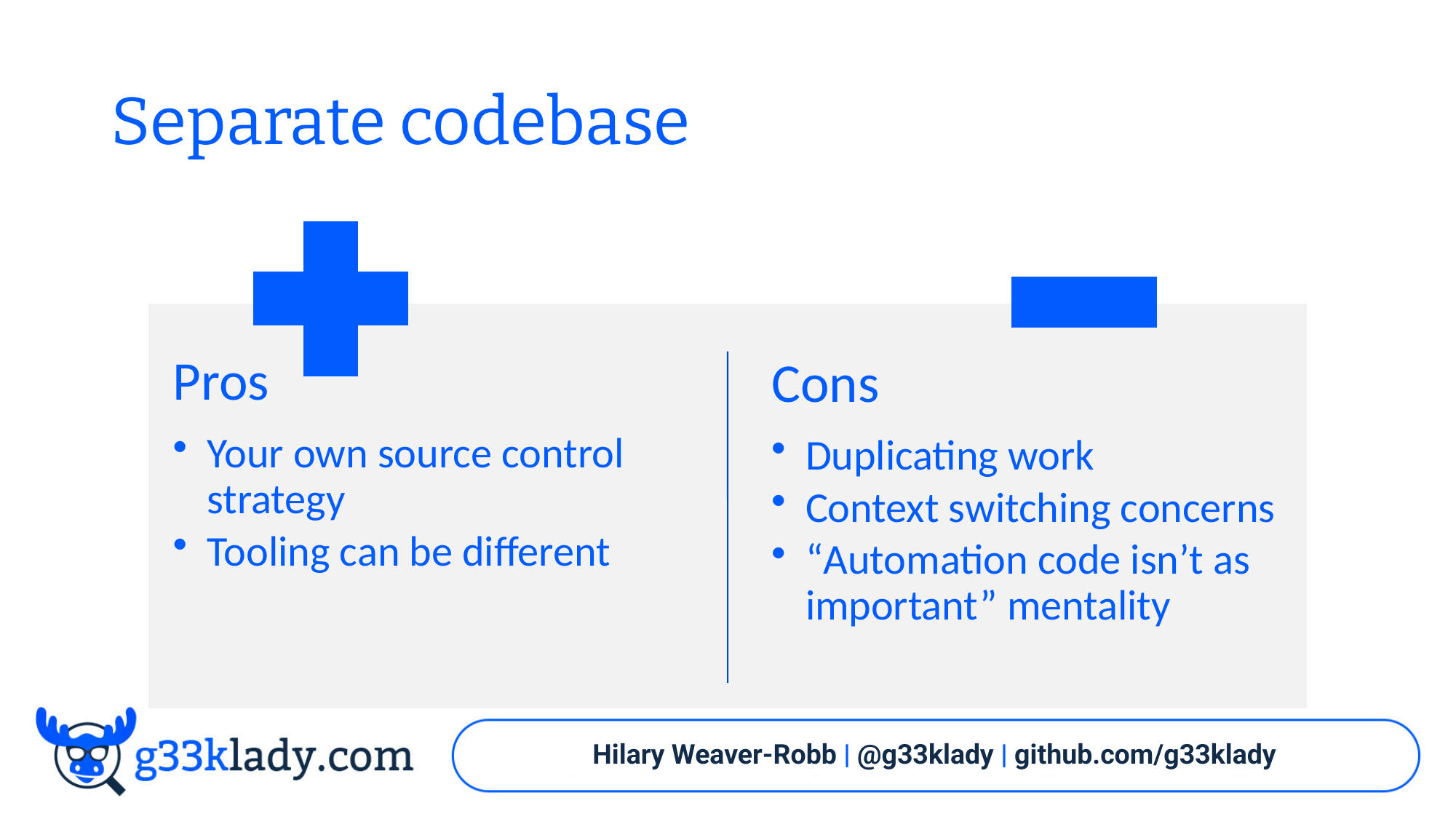

# Separate codebase
Pros
Your own source control strategy
Tooling can be different
Cons
Duplicating work
Context switching concerns
“Automation code isn’t as important” mentality